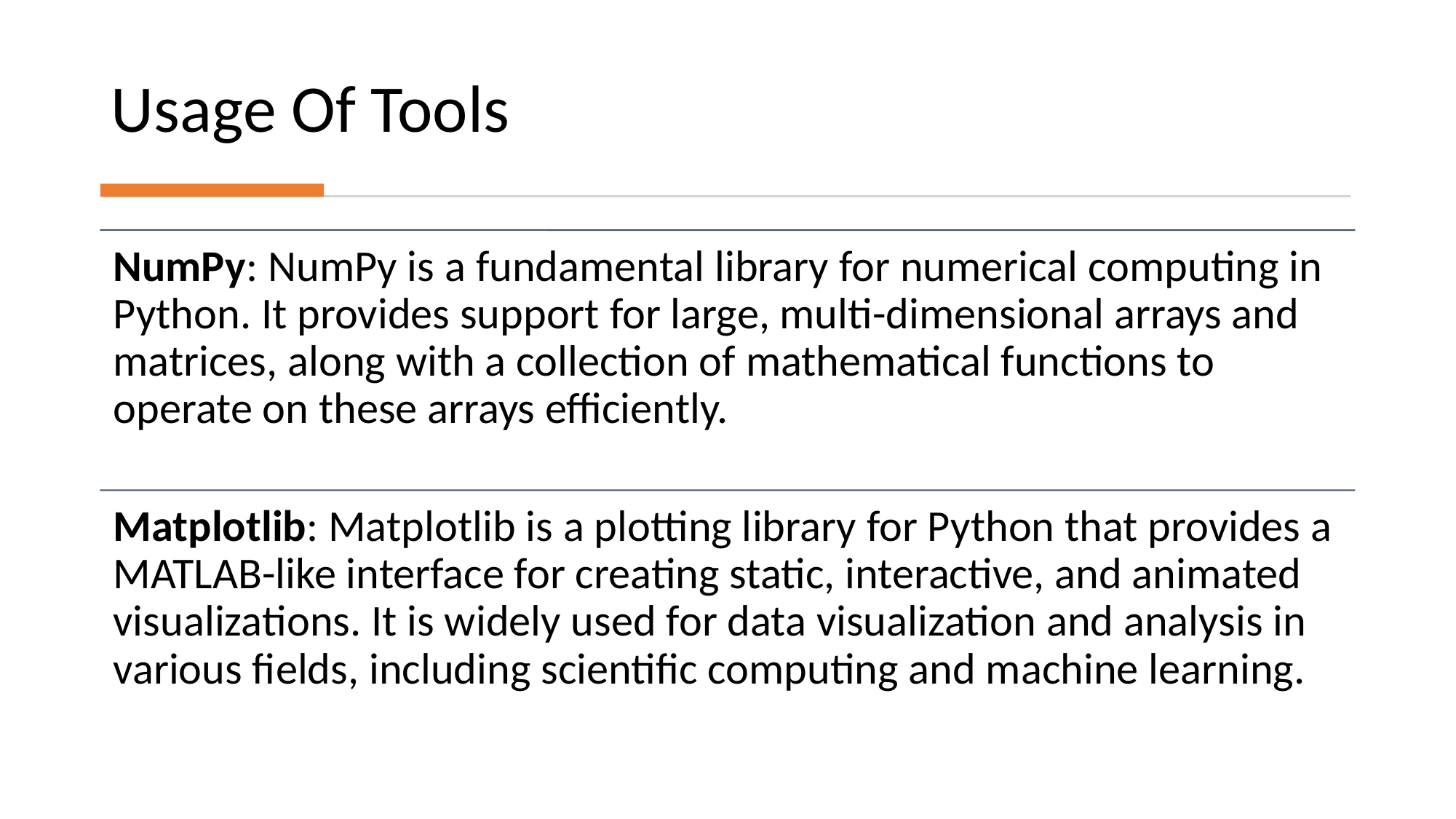

Usage Of Tools

NumPy: NumPy is a fundamental library for numerical computing in Python. It provides support for large, multi-dimensional arrays and matrices, along with a collection of mathematical functions to operate on these arrays efficiently.
Matplotlib: Matplotlib is a plotting library for Python that provides a MATLAB-like interface for creating static, interactive, and animated visualizations. It is widely used for data visualization and analysis in various fields, including scientific computing and machine learning.